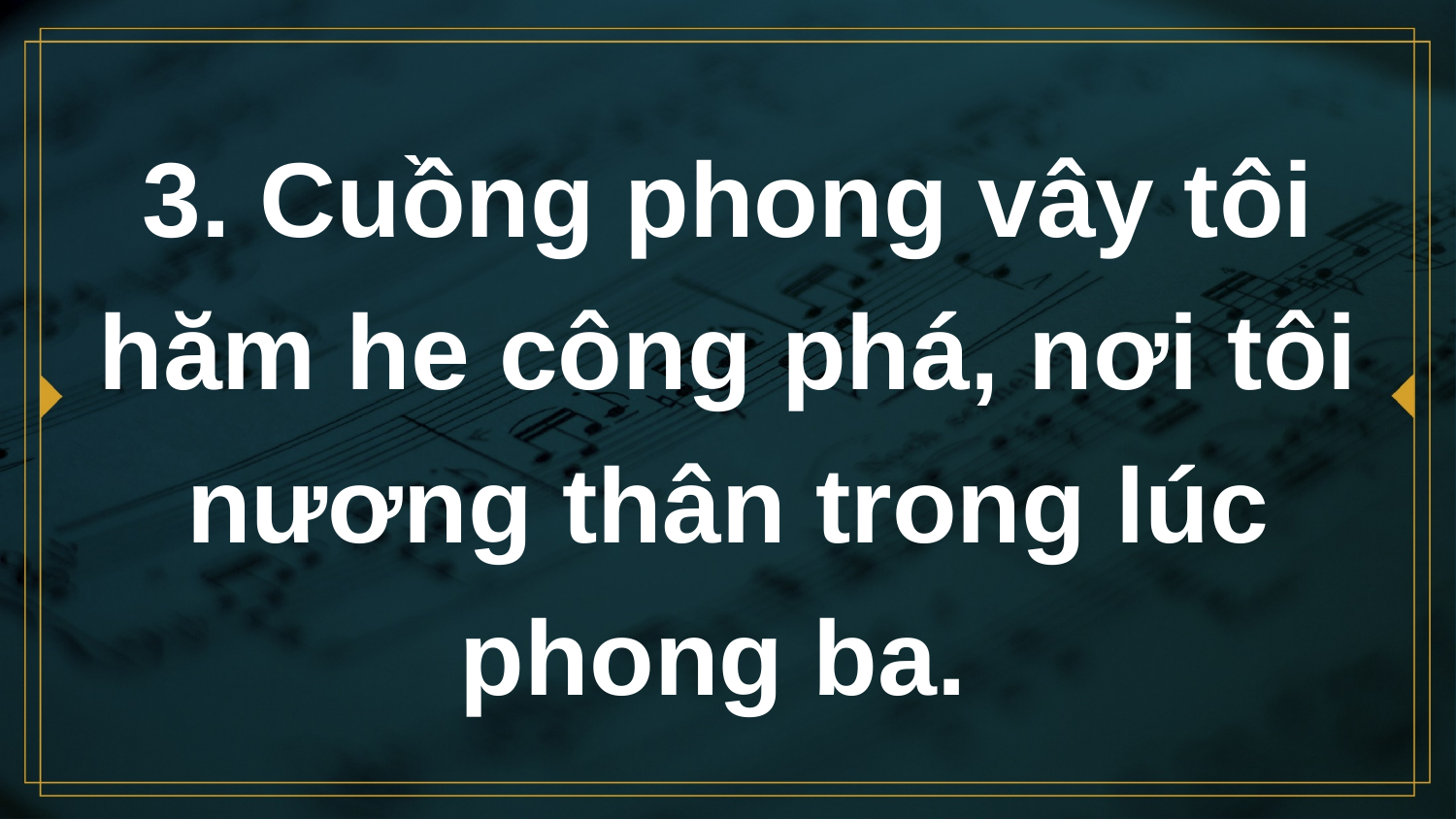

# 3. Cuồng phong vây tôi hăm he công phá, nơi tôi nương thân trong lúc phong ba.